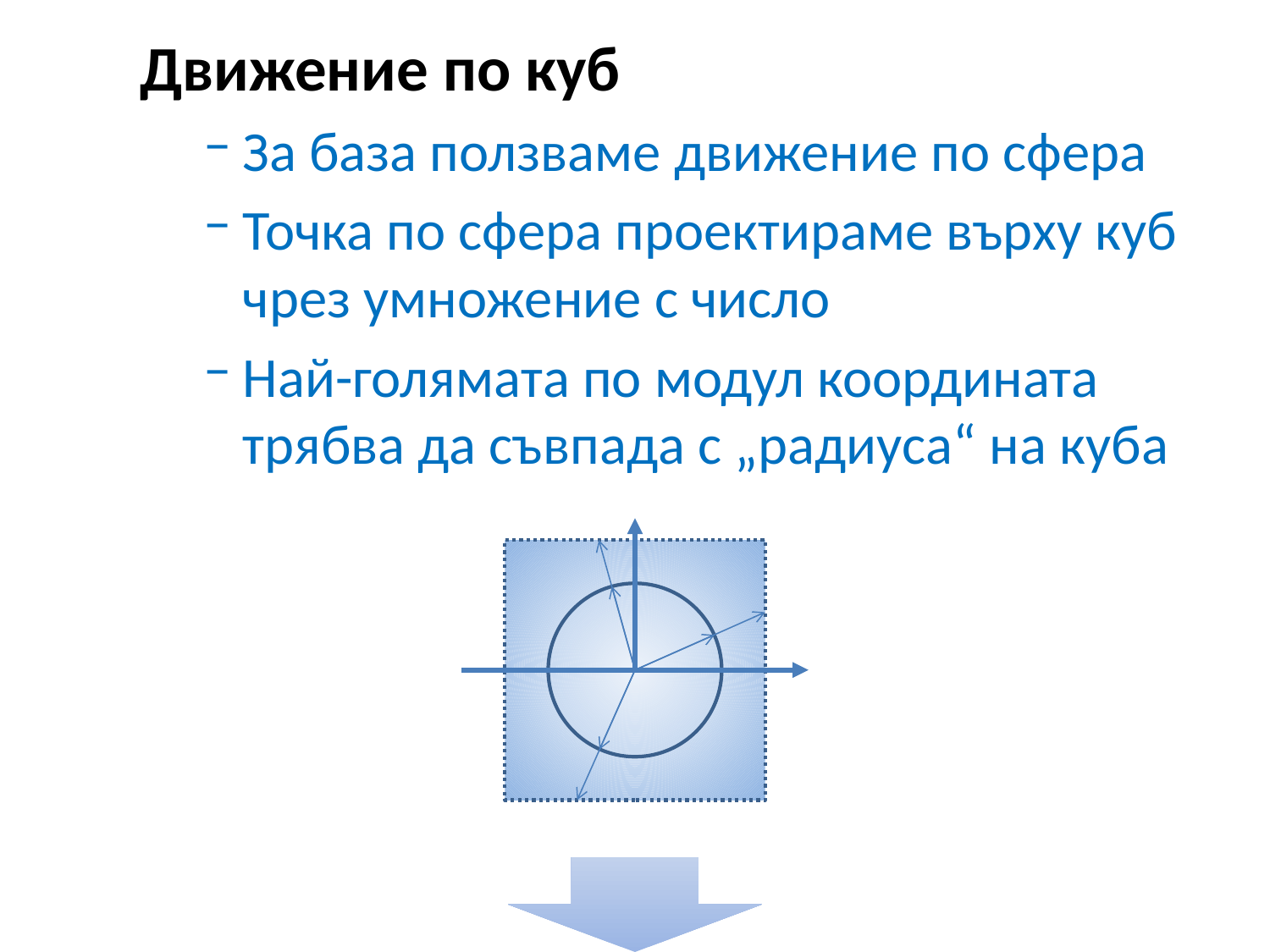

Движение по куб
За база ползваме движение по сфера
Точка по сфера проектираме върху куб чрез умножение с число
Най-голямата по модул координата трябва да съвпада с „радиуса“ на куба